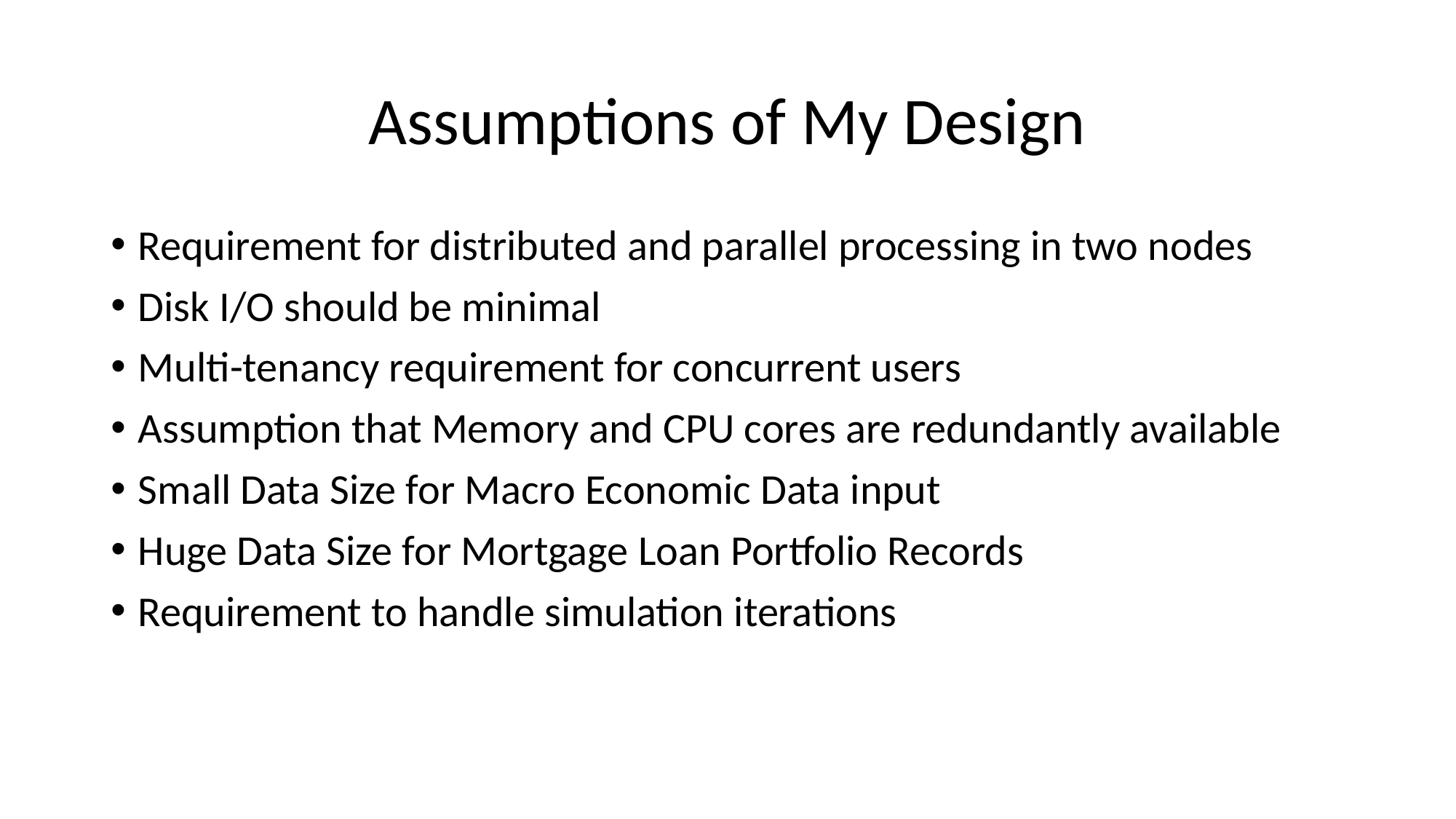

# Assumptions of My Design
Requirement for distributed and parallel processing in two nodes
Disk I/O should be minimal
Multi-tenancy requirement for concurrent users
Assumption that Memory and CPU cores are redundantly available
Small Data Size for Macro Economic Data input
Huge Data Size for Mortgage Loan Portfolio Records
Requirement to handle simulation iterations